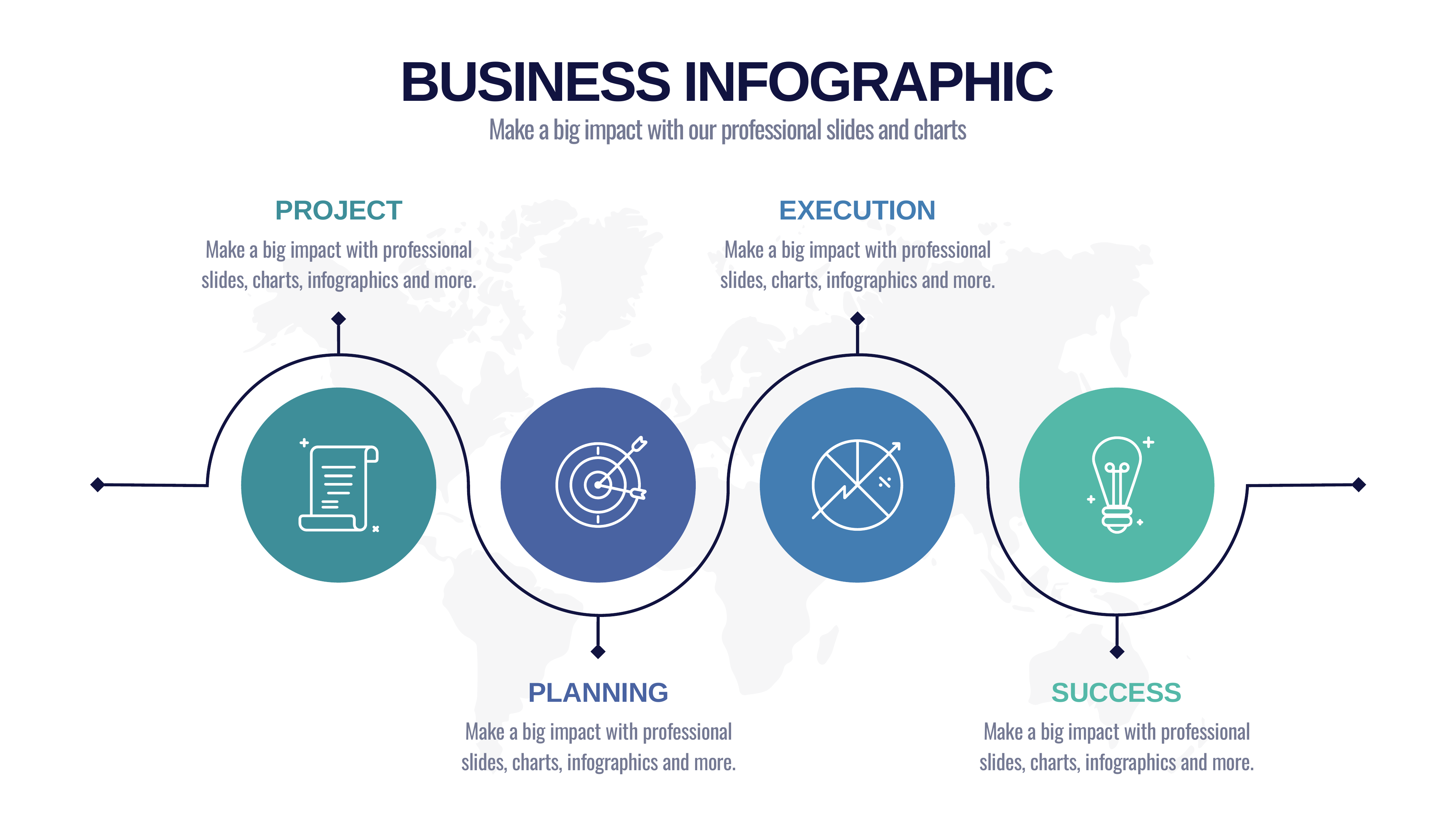

BUSINESS INFOGRAPHIC
Make a big impact with our professional slides and charts
PROJECT
EXECUTION

Make a big impact with professional slides, charts, infographics and more.
Make a big impact with professional slides, charts, infographics and more.

PLANNING
SUCCESS
Make a big impact with professional slides, charts, infographics and more.
Make a big impact with professional slides, charts, infographics and more.